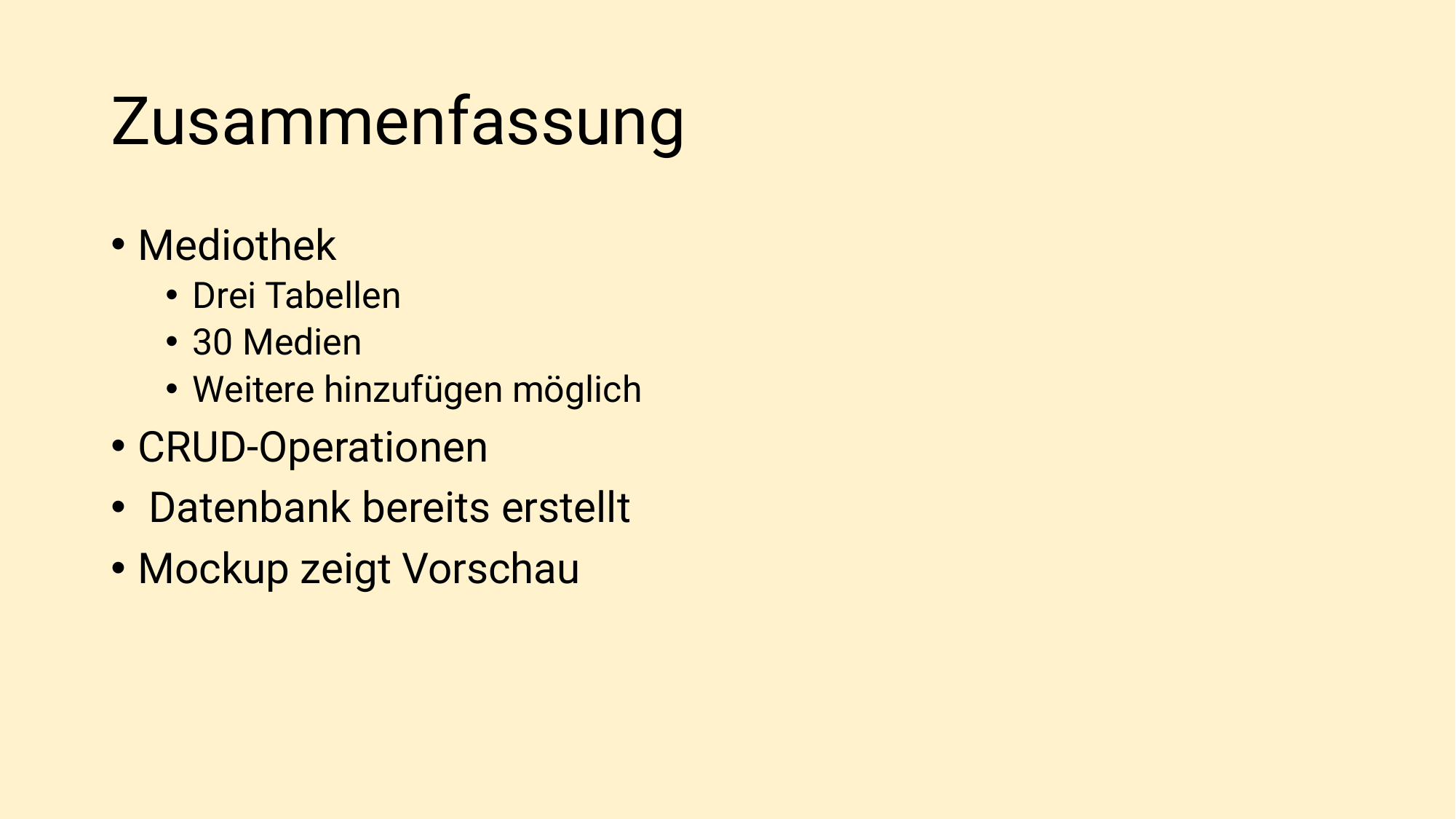

# Zusammenfassung
Mediothek
Drei Tabellen
30 Medien
Weitere hinzufügen möglich
CRUD-Operationen
 Datenbank bereits erstellt
Mockup zeigt Vorschau